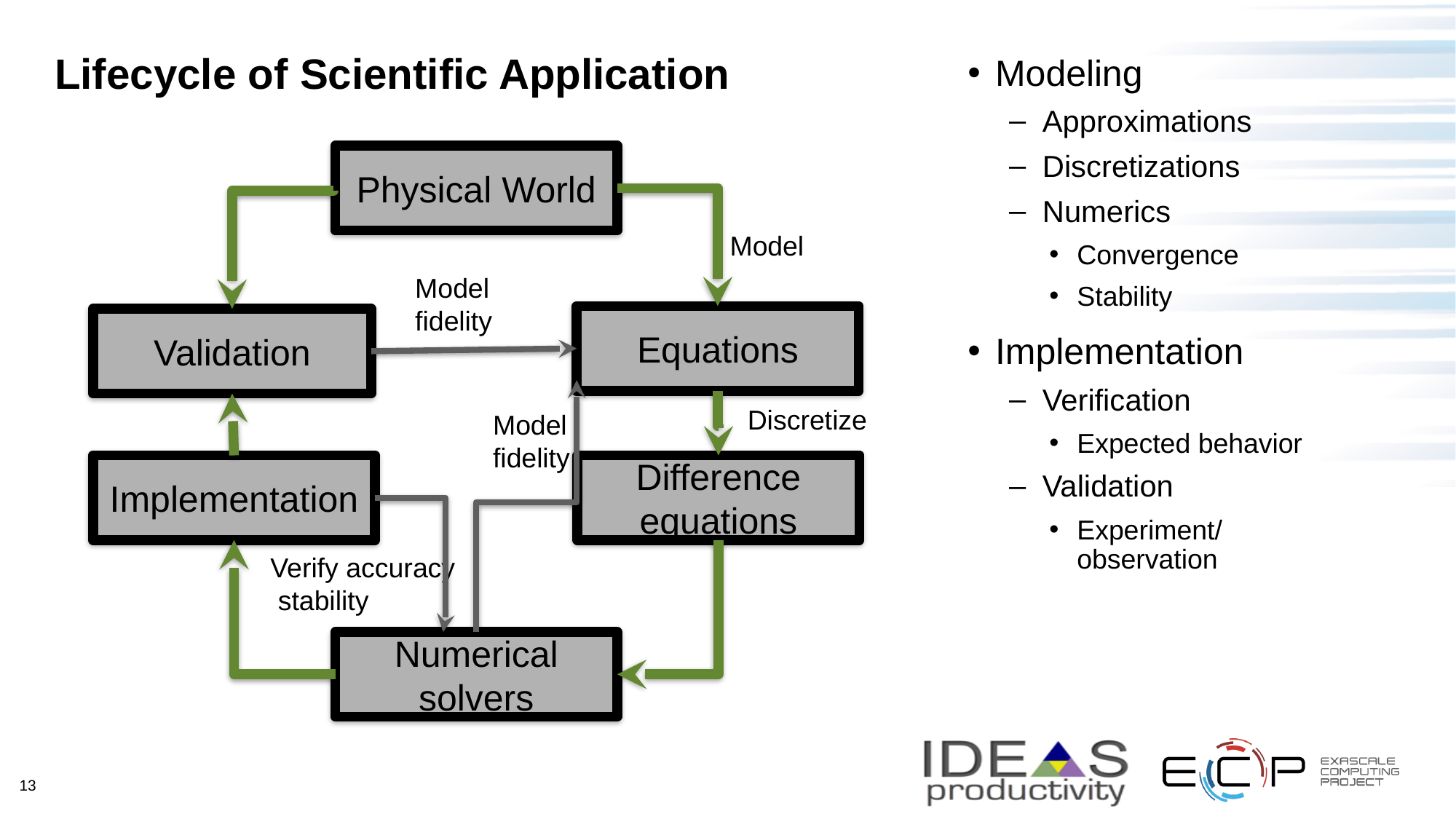

# Lifecycle of Scientific Application
Modeling
Approximations
Discretizations
Numerics
Convergence
Stability
Implementation
Verification
Expected behavior
Validation
Experiment/observation

Physical World
Model
Model
fidelity
Equations
Validation
Discretize
Model
fidelity
Implementation
Difference equations
Verify accuracy
 stability
Numerical solvers